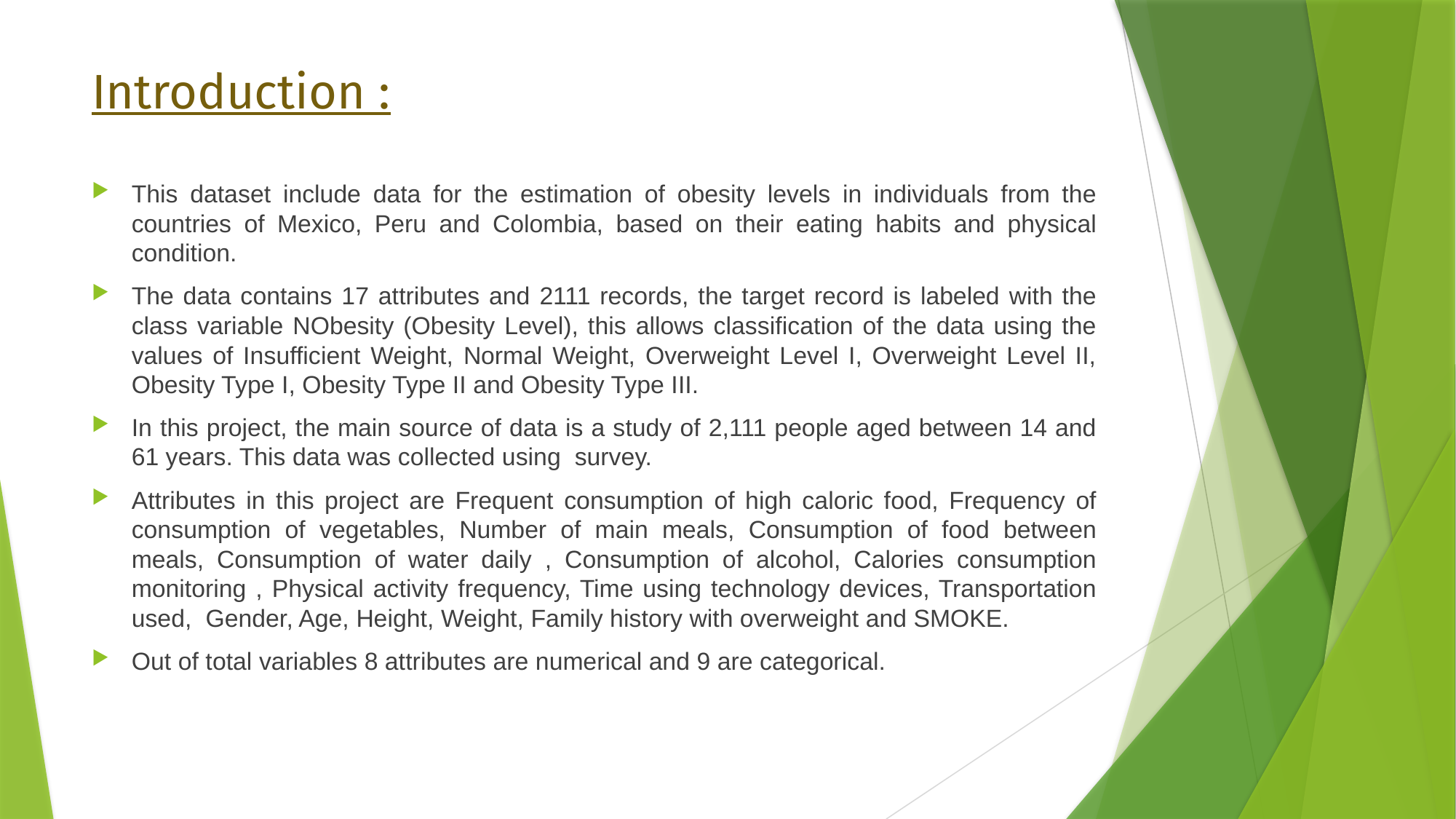

# Introduction :
This dataset include data for the estimation of obesity levels in individuals from the countries of Mexico, Peru and Colombia, based on their eating habits and physical condition.
The data contains 17 attributes and 2111 records, the target record is labeled with the class variable NObesity (Obesity Level), this allows classification of the data using the values of Insufficient Weight, Normal Weight, Overweight Level I, Overweight Level II, Obesity Type I, Obesity Type II and Obesity Type III.
In this project, the main source of data is a study of 2,111 people aged between 14 and 61 years. This data was collected using  survey.
Attributes in this project are Frequent consumption of high caloric food, Frequency of consumption of vegetables, Number of main meals, Consumption of food between meals, Consumption of water daily , Consumption of alcohol, Calories consumption monitoring , Physical activity frequency, Time using technology devices, Transportation used,  Gender, Age, Height, Weight, Family history with overweight and SMOKE.
Out of total variables 8 attributes are numerical and 9 are categorical.